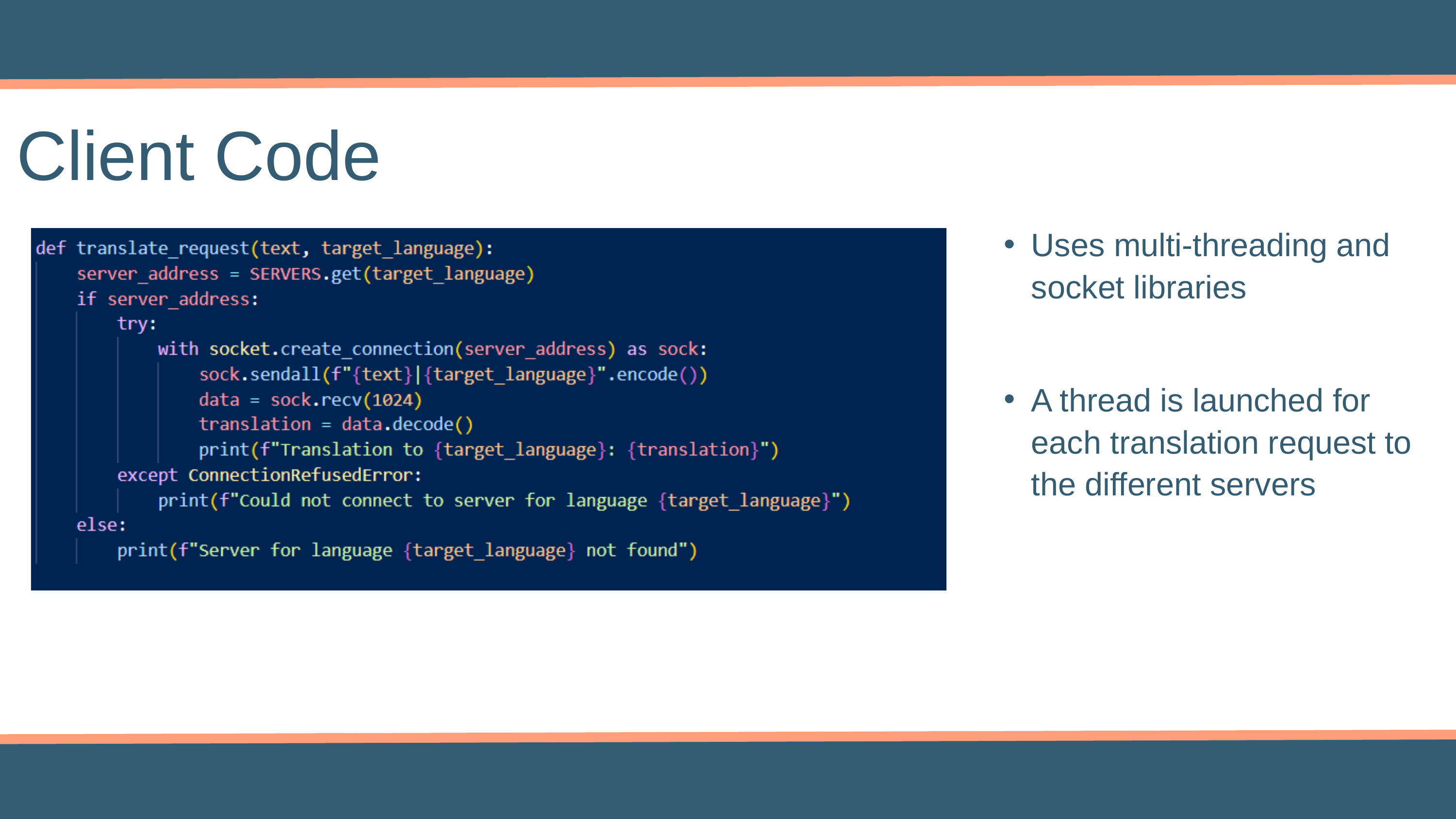

Client Code
Uses multi-threading and socket libraries

A thread is launched for each translation request to the different servers